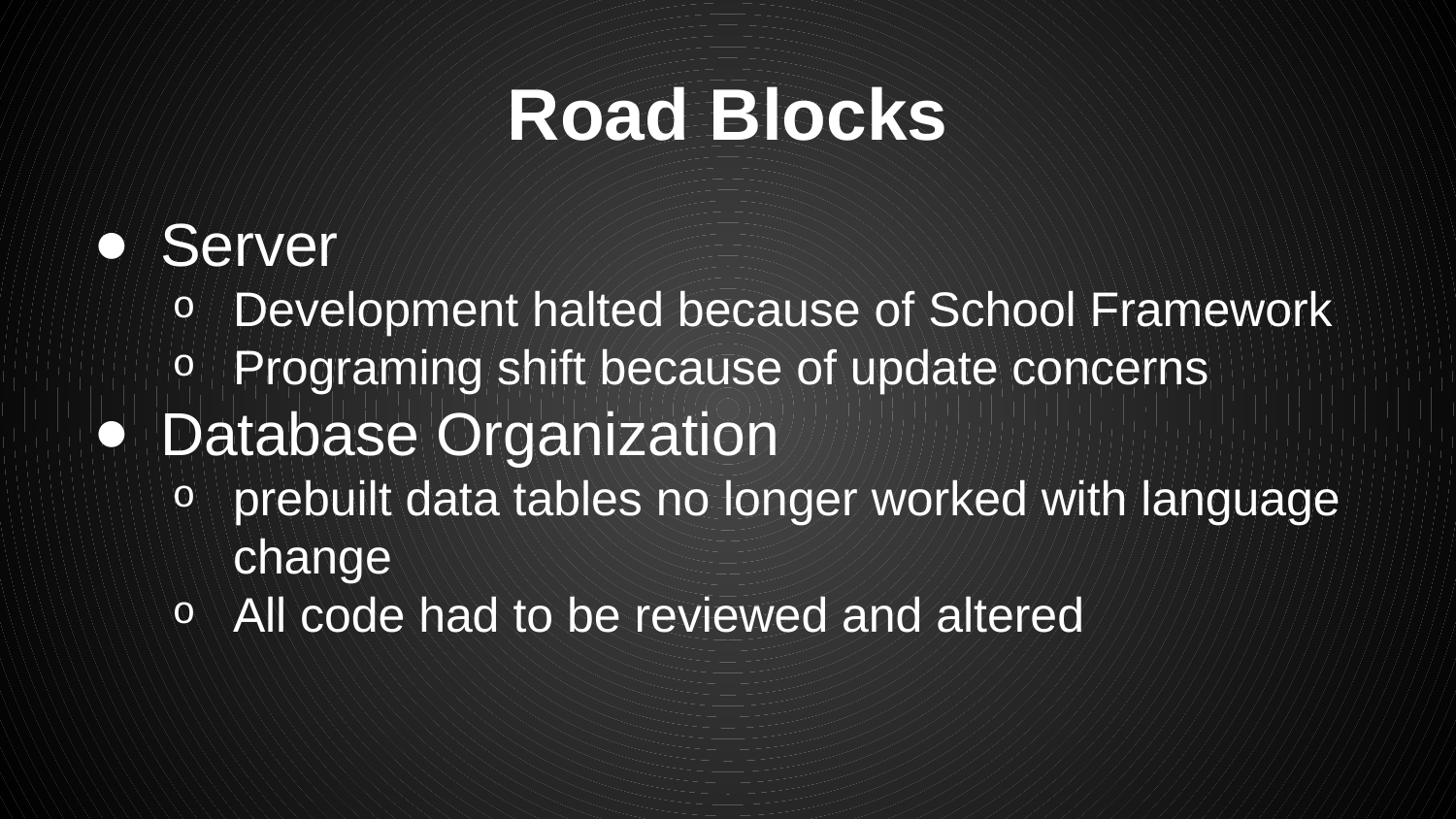

# Road Blocks
Server
Development halted because of School Framework
Programing shift because of update concerns
Database Organization
prebuilt data tables no longer worked with language change
All code had to be reviewed and altered